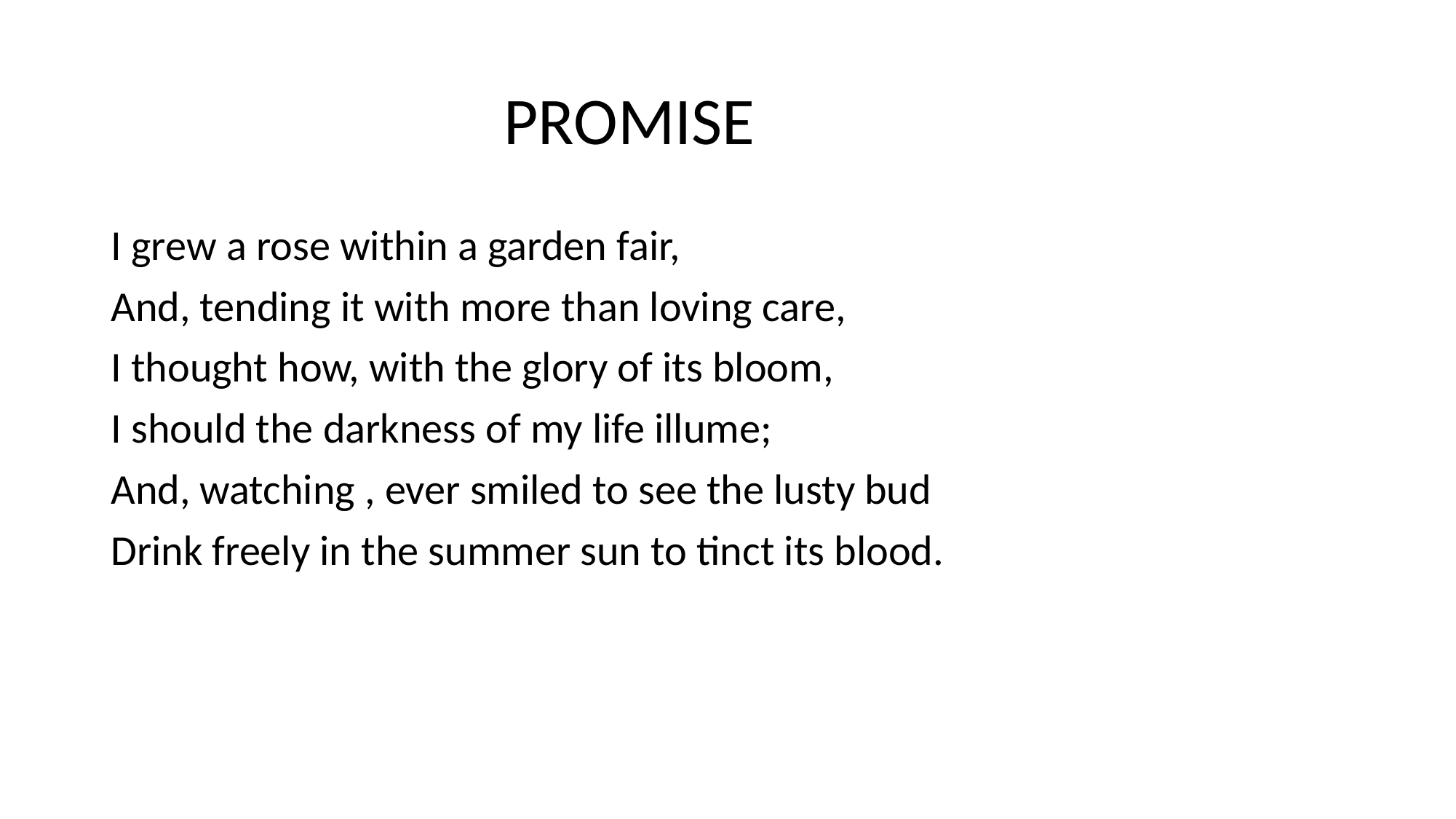

# PROMISE
I grew a rose within a garden fair,
And, tending it with more than loving care,
I thought how, with the glory of its bloom,
I should the darkness of my life illume;
And, watching , ever smiled to see the lusty bud
Drink freely in the summer sun to tinct its blood.